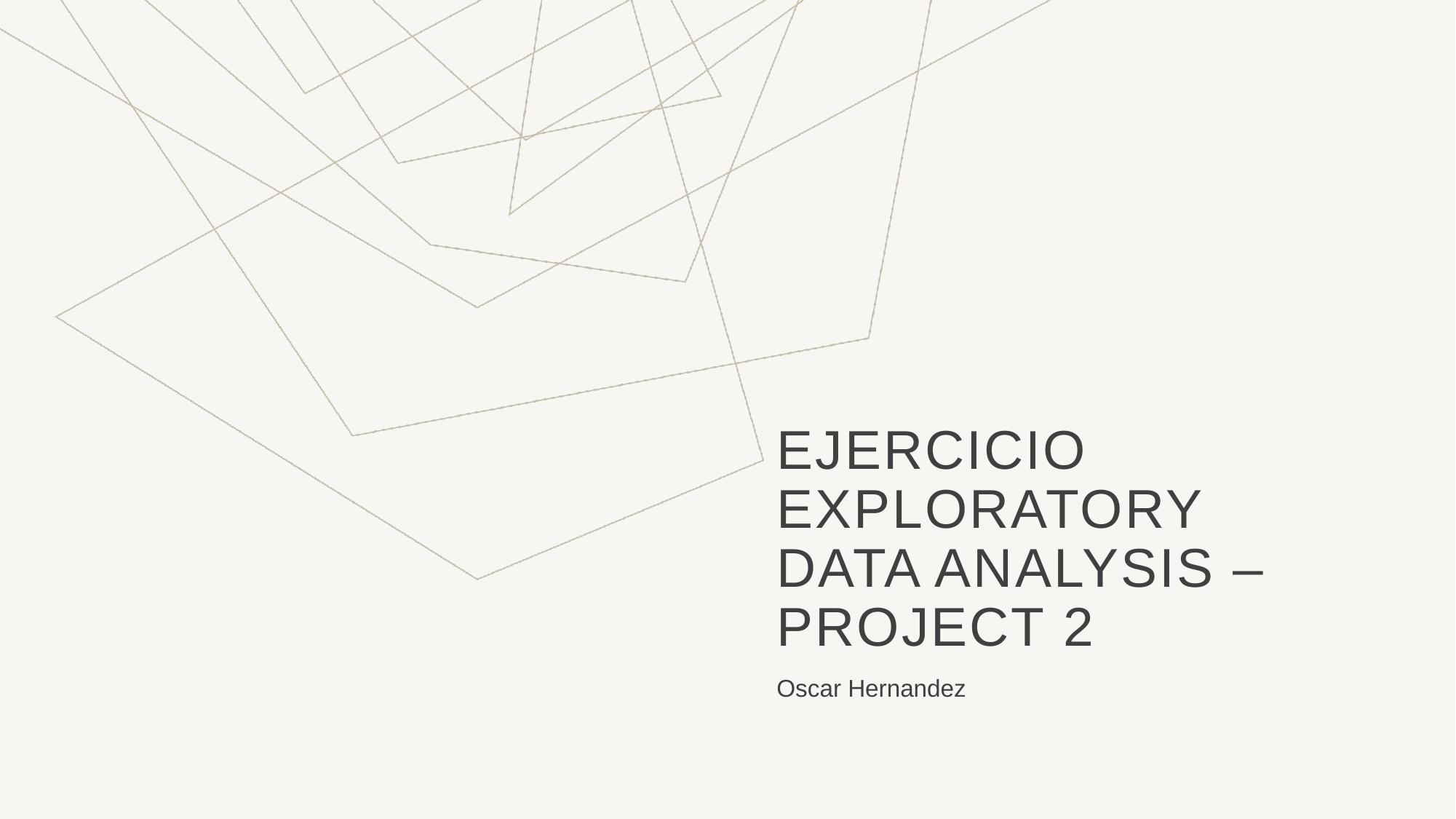

# Ejercicio Exploratory Data Analysis – Project 2
Oscar Hernandez